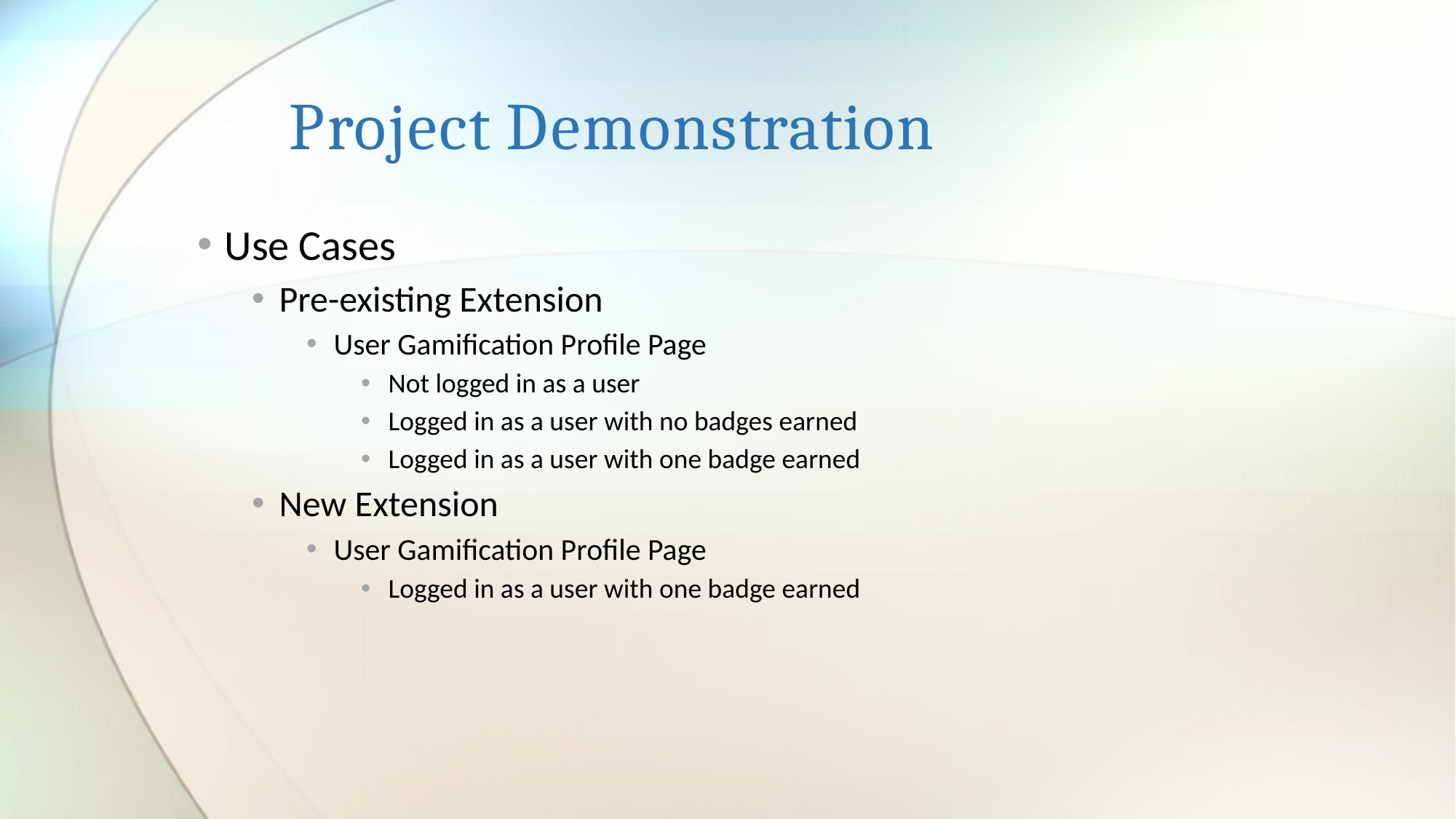

# Project Demonstration
Use Cases
Pre-existing Extension
User Gamification Profile Page
Not logged in as a user
Logged in as a user with no badges earned
Logged in as a user with one badge earned
New Extension
User Gamification Profile Page
Logged in as a user with one badge earned